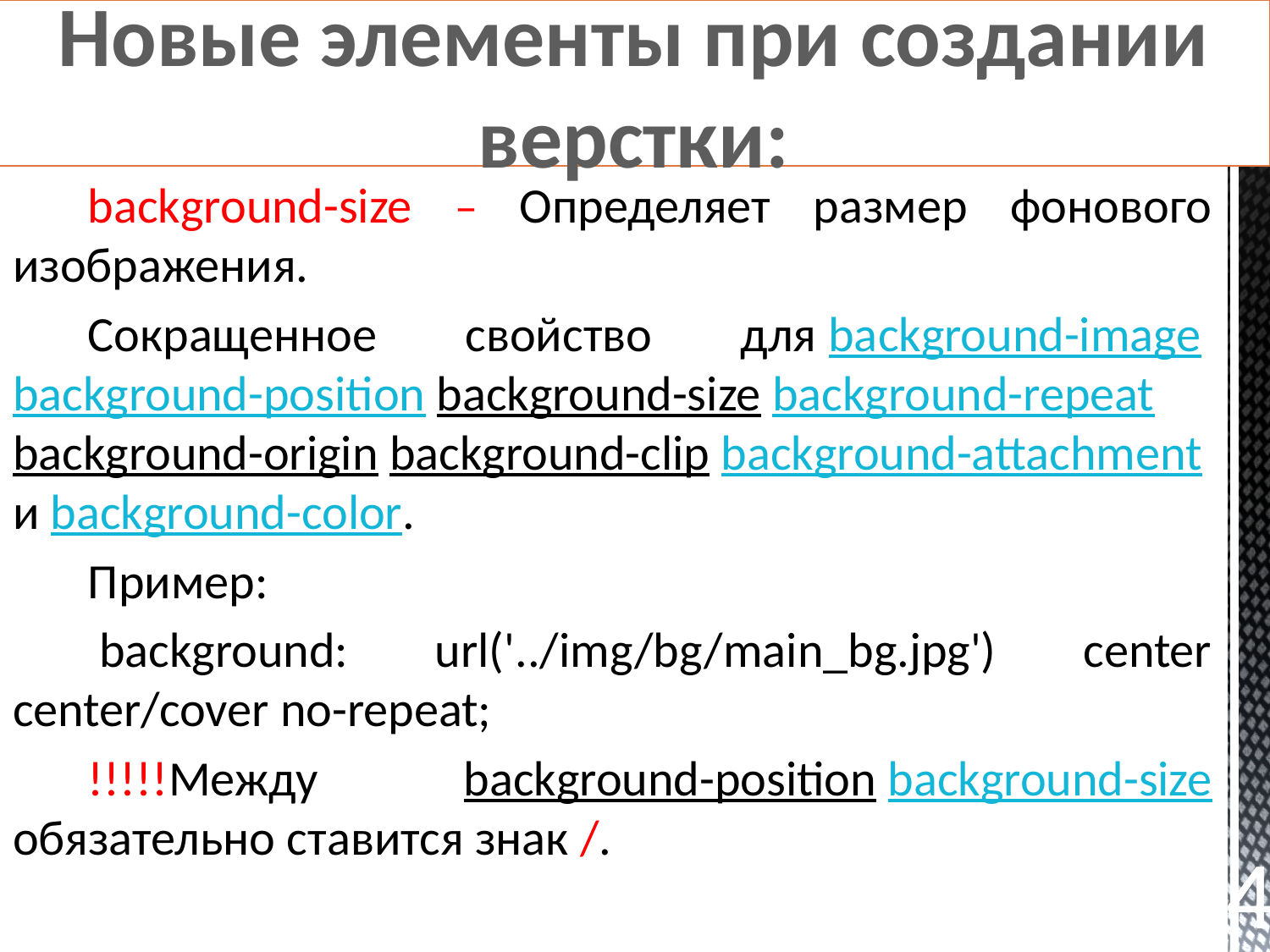

Новые элементы при создании верстки:

background-size – Определяет размер фонового изображения.
Сокращенное свойство для background-image background-position background-size background-repeat background-origin background-clip background-attachmentи background-color.
Пример:
 background: url('../img/bg/main_bg.jpg') center center/cover no-repeat;
!!!!!Между background-position background-size обязательно ставится знак /.

4